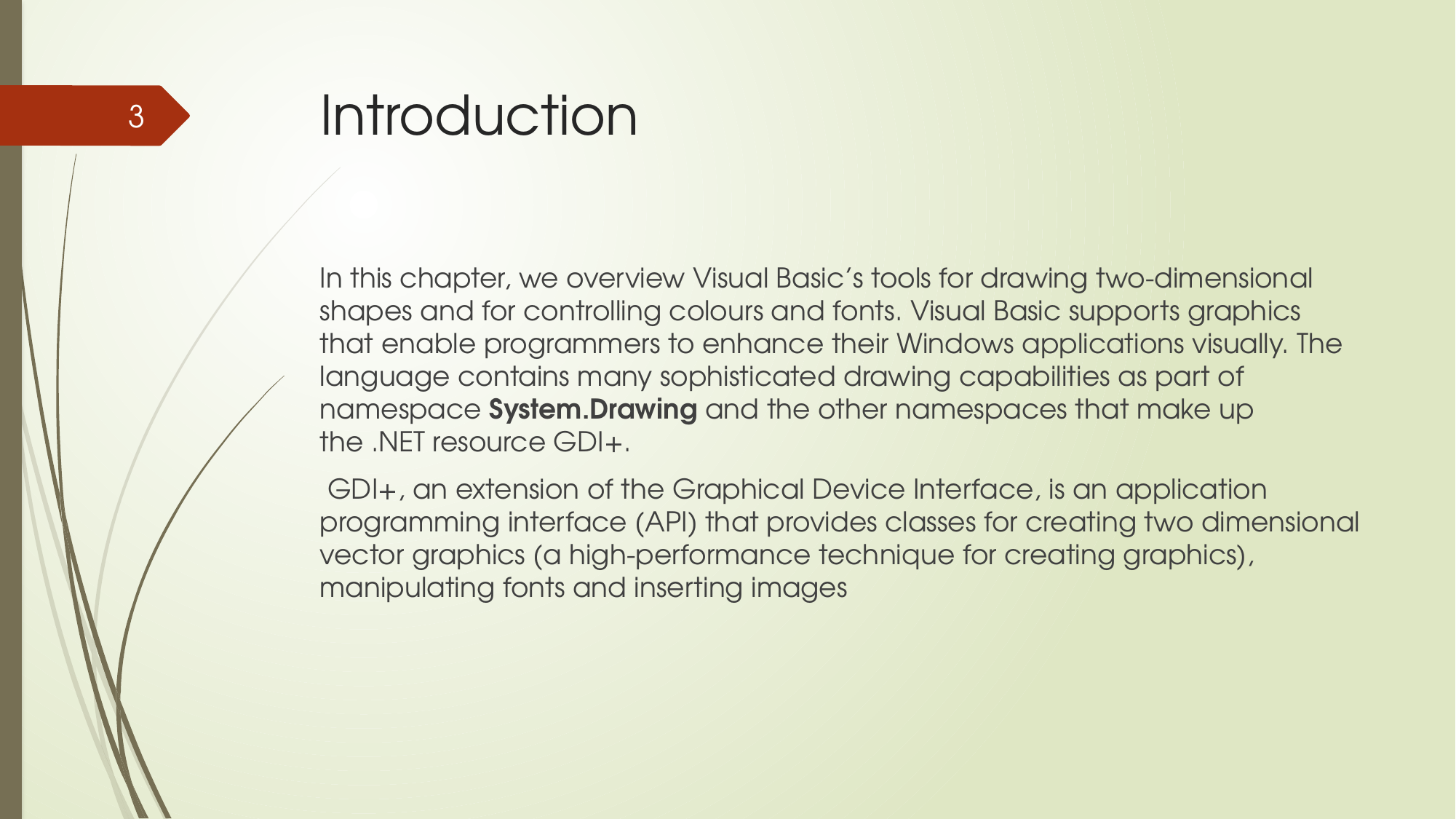

# Introduction
3
In this chapter, we overview Visual Basic’s tools for drawing two-dimensional shapes and for controlling colours and fonts. Visual Basic supports graphics that enable programmers to enhance their Windows applications visually. The language contains many sophisticated drawing capabilities as part of namespace System.Drawing and the other namespaces that make up the .NET resource GDI+.
 GDI+, an extension of the Graphical Device Interface, is an application programming interface (API) that provides classes for creating two dimensional vector graphics (a high-performance technique for creating graphics), manipulating fonts and inserting images